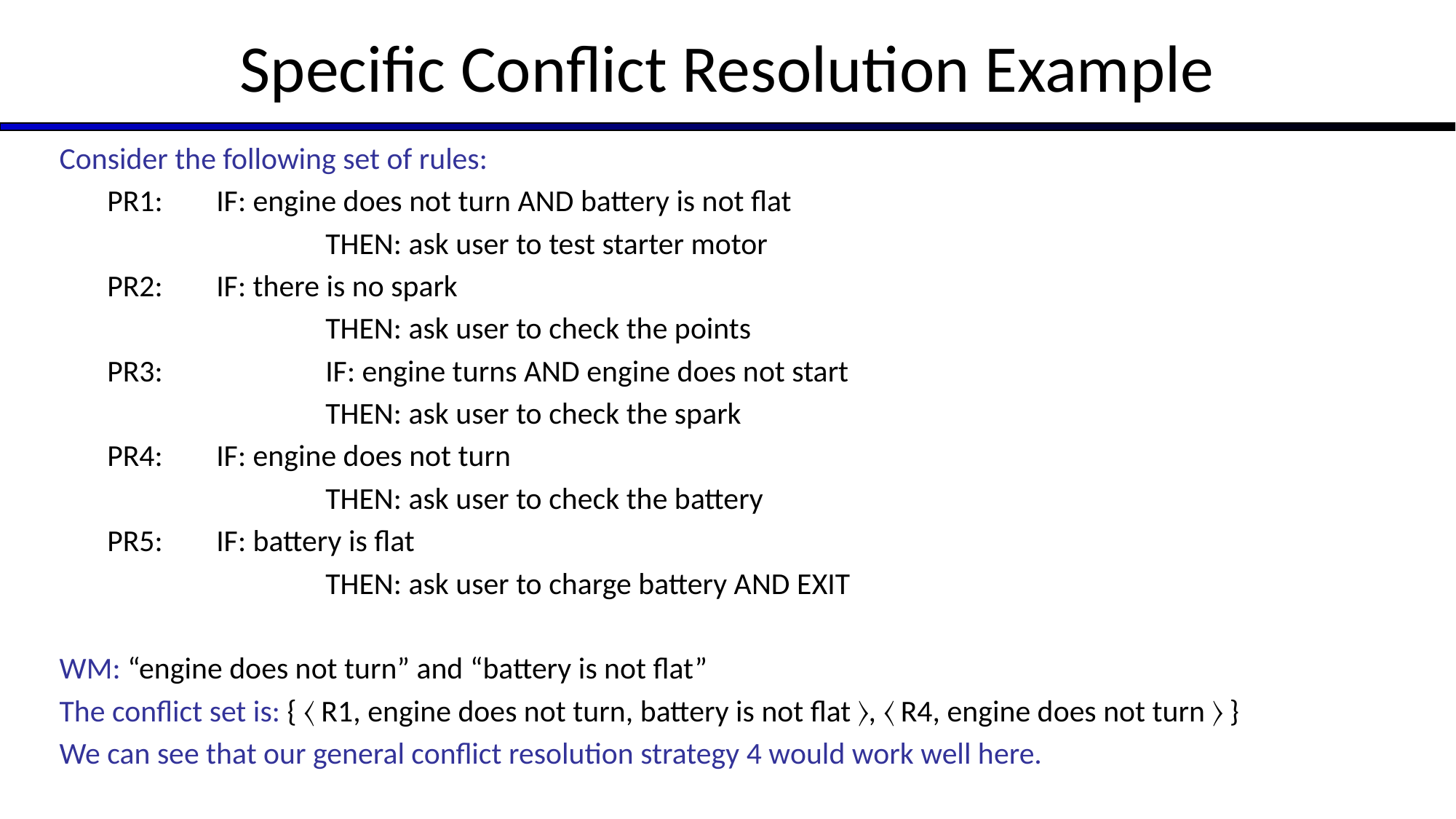

# Specific Conflict Resolution Example
Consider the following set of rules:
PR1: 	IF: engine does not turn AND battery is not flat
		THEN: ask user to test starter motor
PR2: 	IF: there is no spark
		THEN: ask user to check the points
PR3:		IF: engine turns AND engine does not start
		THEN: ask user to check the spark
PR4: 	IF: engine does not turn
		THEN: ask user to check the battery
PR5: 	IF: battery is flat
		THEN: ask user to charge battery AND EXIT

WM: “engine does not turn” and “battery is not flat”
The conflict set is: { 〈 R1, engine does not turn, battery is not flat 〉, 〈 R4, engine does not turn 〉 }
We can see that our general conflict resolution strategy 4 would work well here.